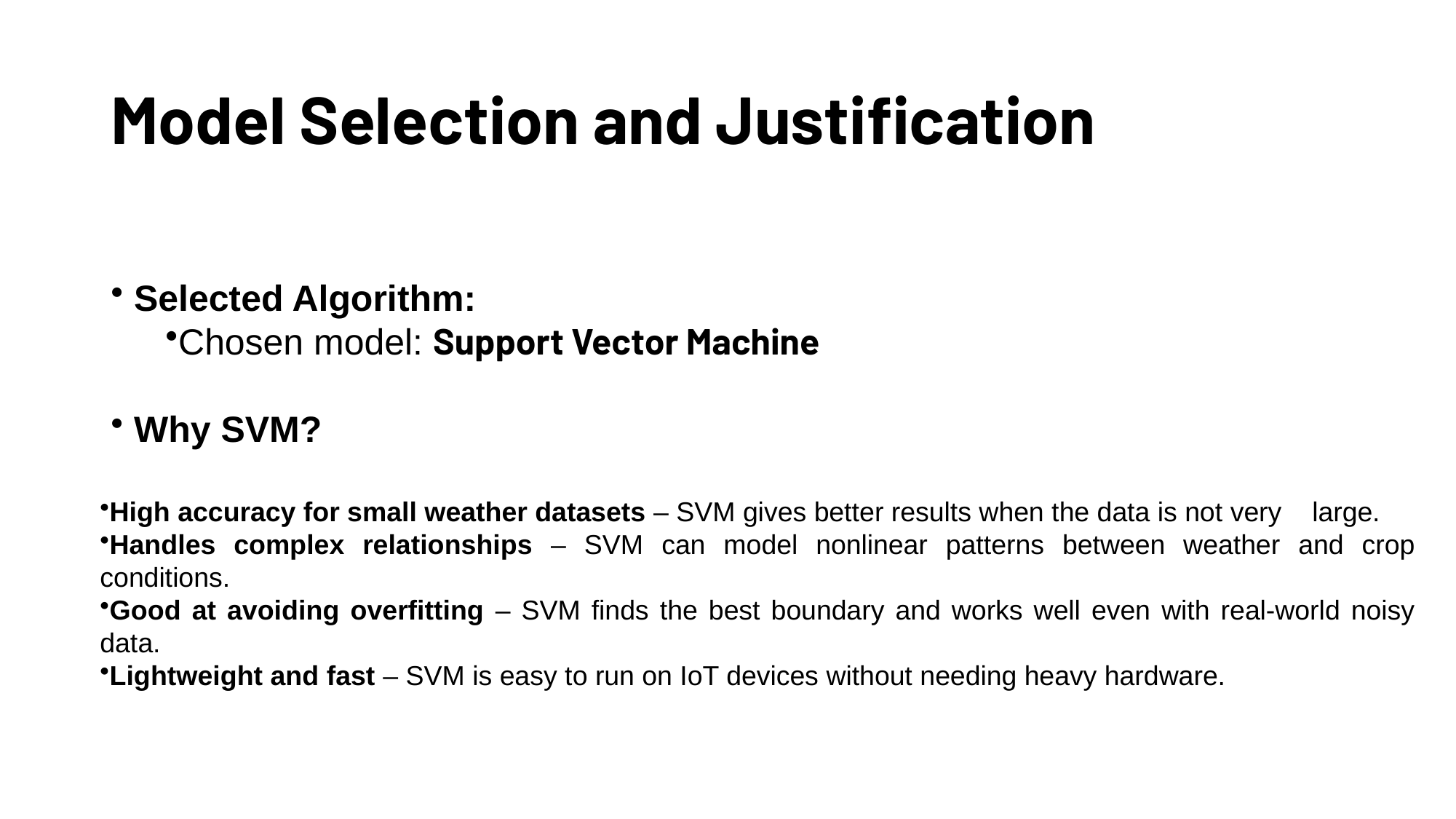

# Model Selection and Justification
 Selected Algorithm:
Chosen model: Support Vector Machine

 Why SVM?

High accuracy for small weather datasets – SVM gives better results when the data is not very    large.
Handles complex relationships – SVM can model nonlinear patterns between weather and crop conditions.
Good at avoiding overfitting – SVM finds the best boundary and works well even with real-world noisy data.
Lightweight and fast – SVM is easy to run on IoT devices without needing heavy hardware.